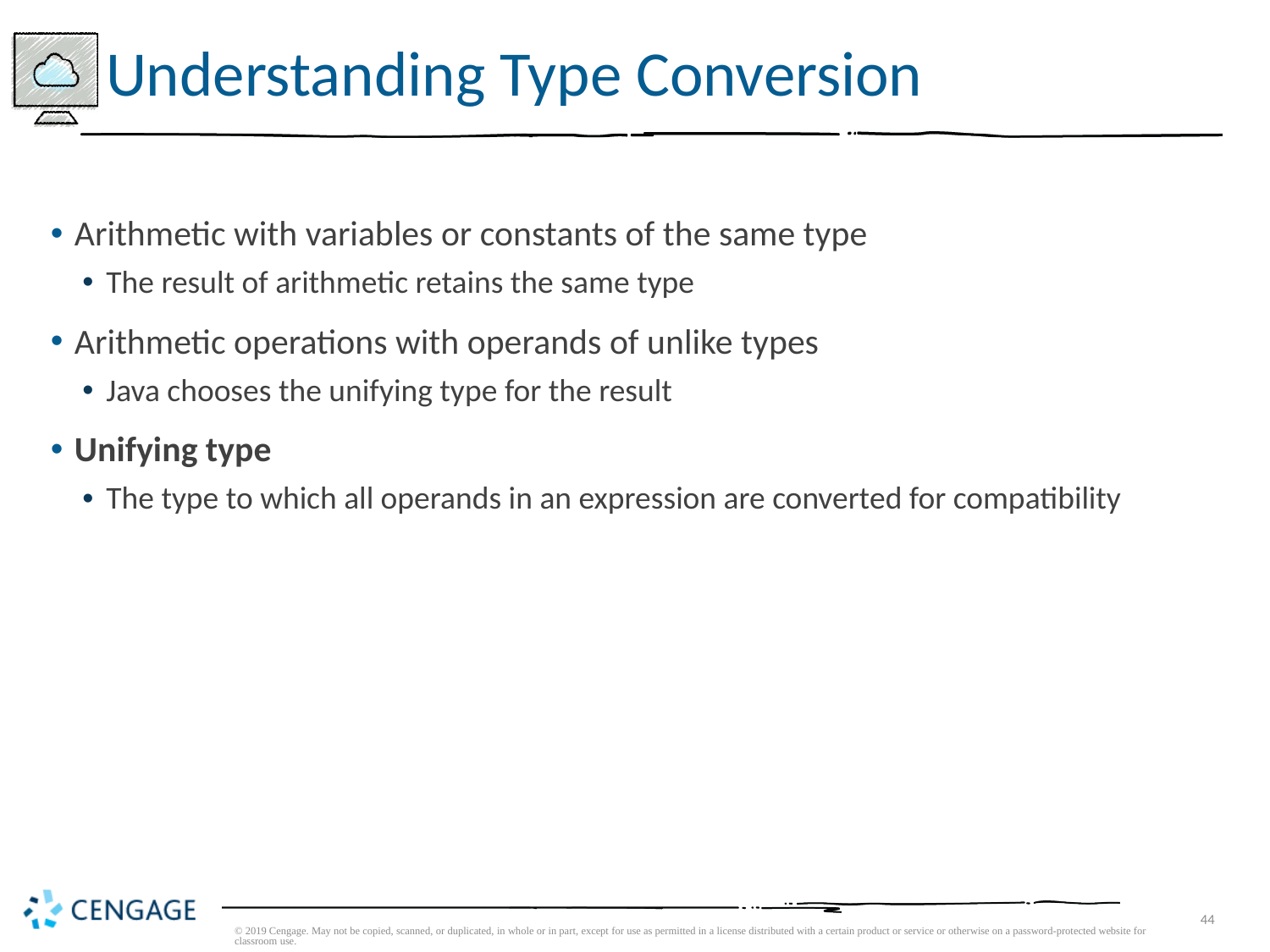

# Understanding Type Conversion
Arithmetic with variables or constants of the same type
The result of arithmetic retains the same type
Arithmetic operations with operands of unlike types
Java chooses the unifying type for the result
Unifying type
The type to which all operands in an expression are converted for compatibility
© 2019 Cengage. May not be copied, scanned, or duplicated, in whole or in part, except for use as permitted in a license distributed with a certain product or service or otherwise on a password-protected website for classroom use.